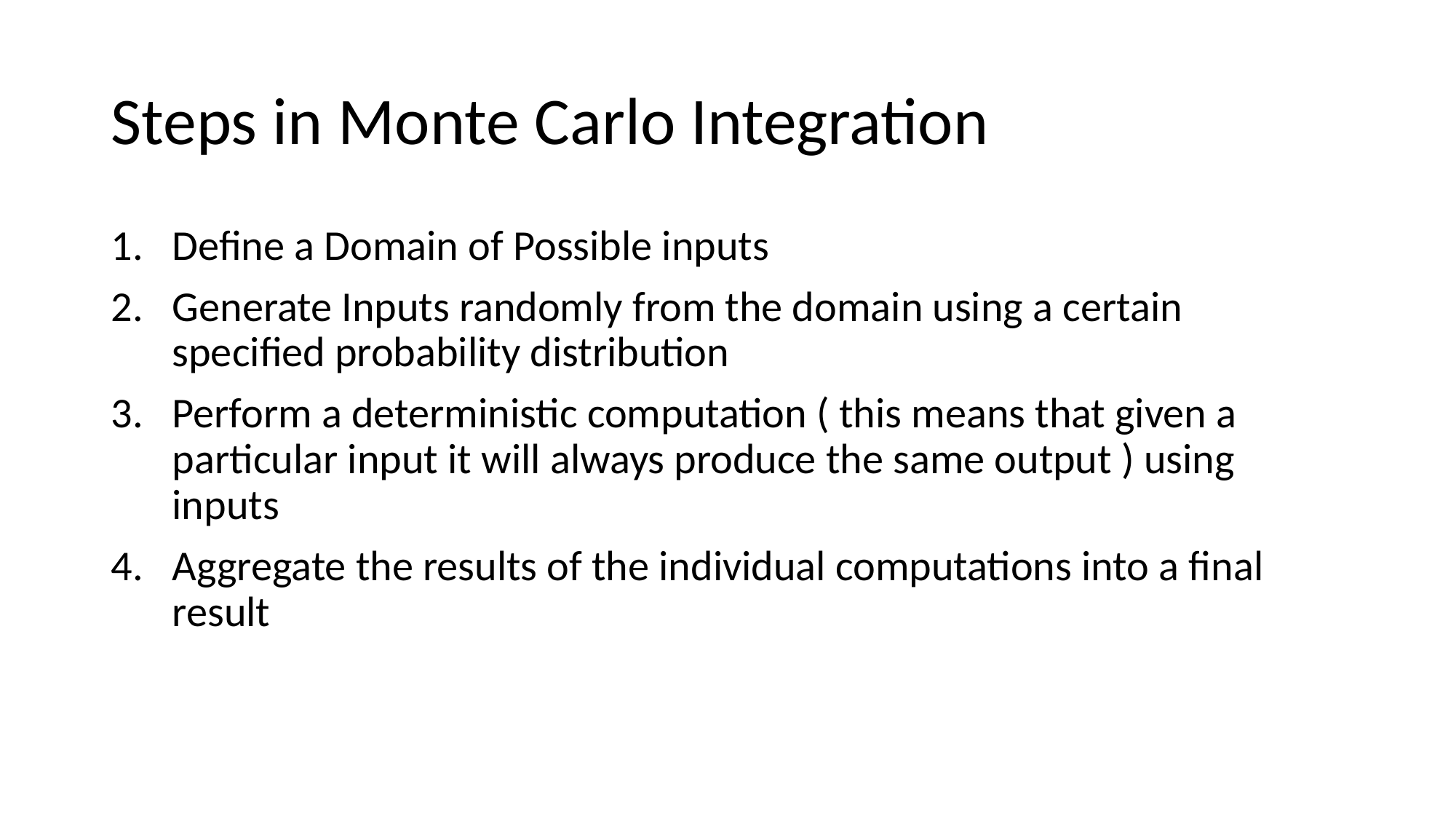

# Steps in Monte Carlo Integration
Define a Domain of Possible inputs
Generate Inputs randomly from the domain using a certain specified probability distribution
Perform a deterministic computation ( this means that given a particular input it will always produce the same output ) using inputs
Aggregate the results of the individual computations into a final result